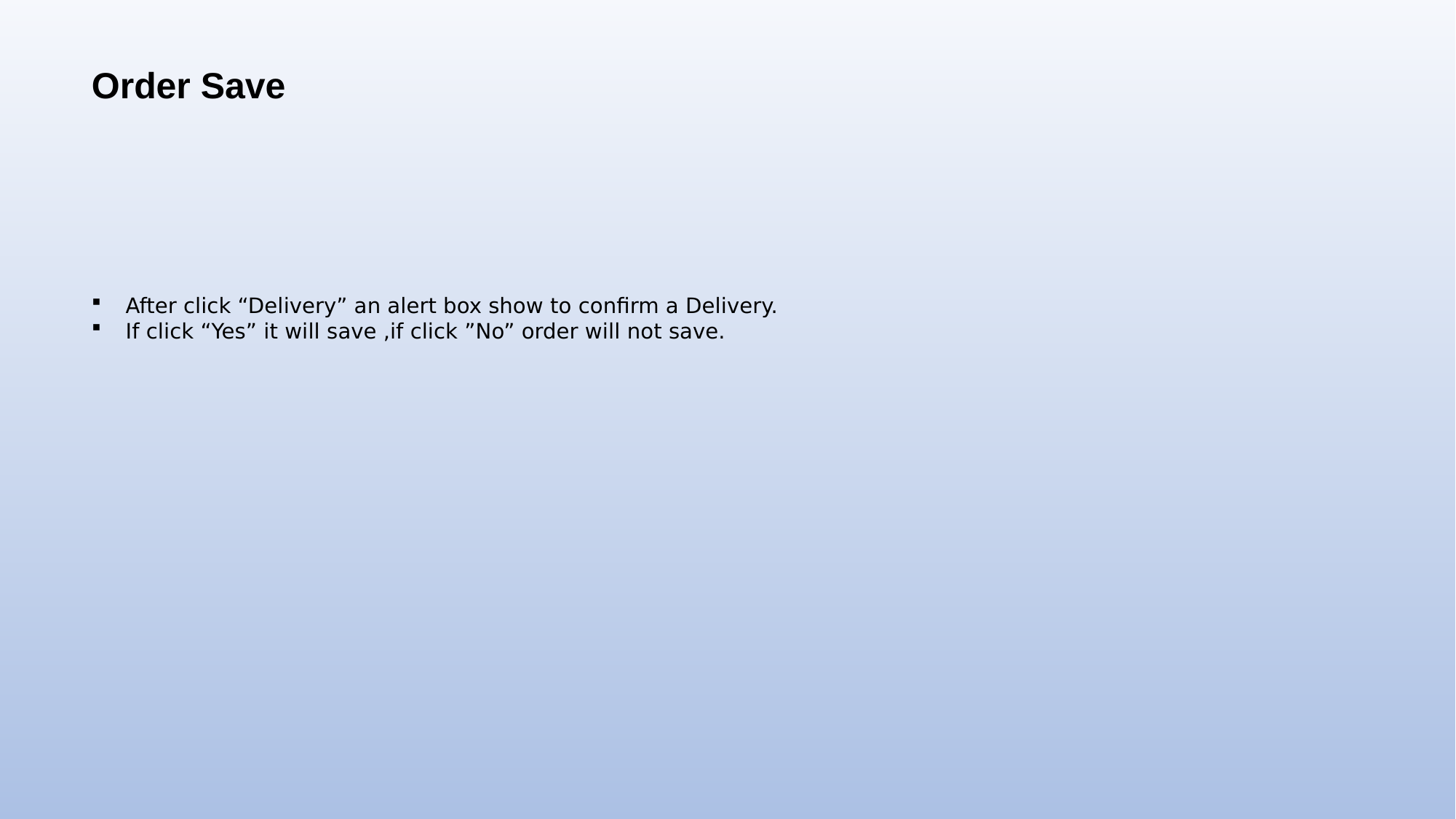

Order Save
After click “Delivery” an alert box show to confirm a Delivery.
If click “Yes” it will save ,if click ”No” order will not save.